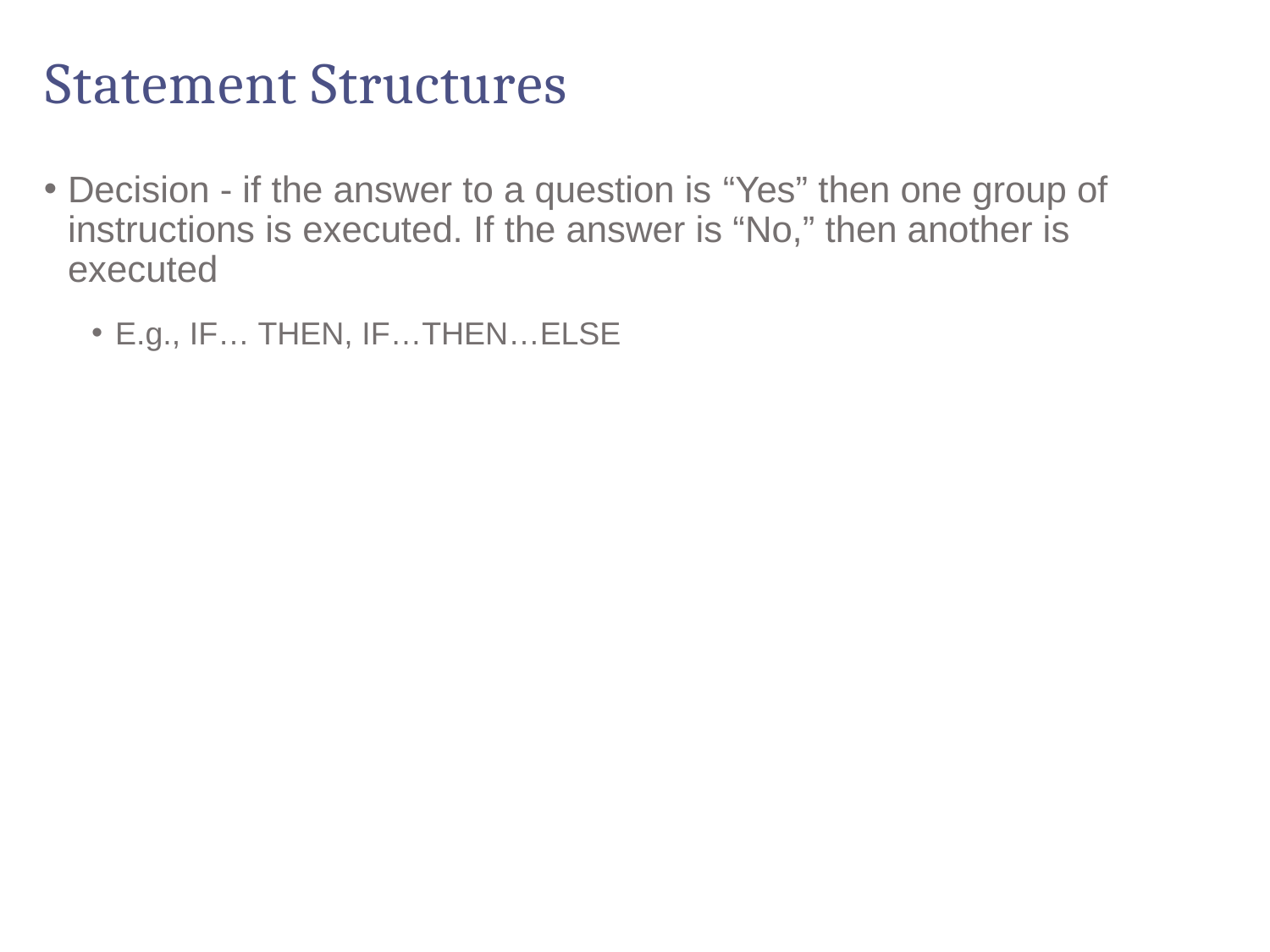

# Statement Structures
Decision - if the answer to a question is “Yes” then one group of instructions is executed. If the answer is “No,” then another is executed
E.g., IF… THEN, IF…THEN…ELSE